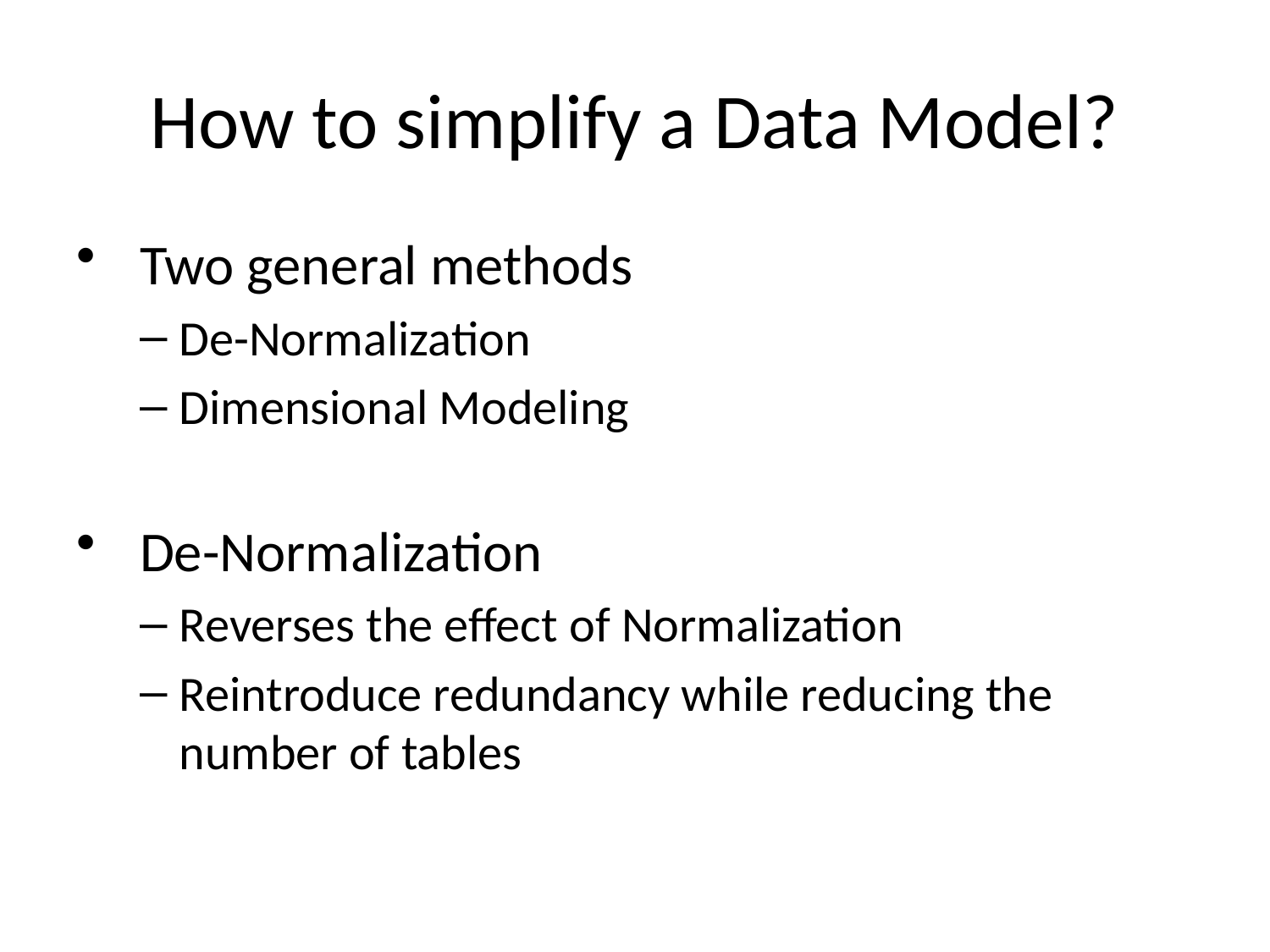

# How to simplify a Data Model?
Two general methods
De-Normalization
Dimensional Modeling

De-Normalization
Reverses the effect of Normalization
Reintroduce redundancy while reducing the number of tables